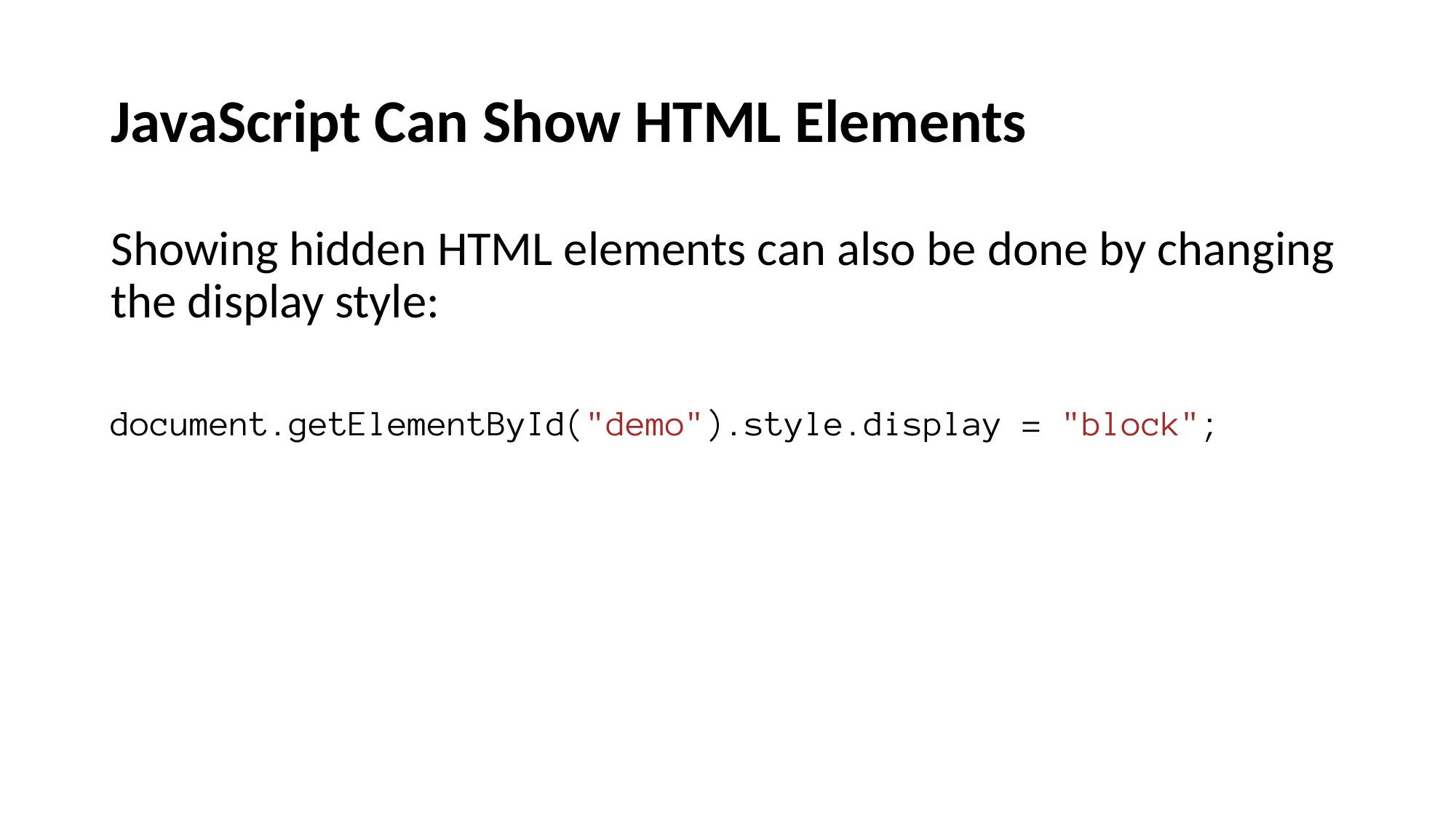

# JavaScript Can Show HTML Elements
Showing hidden HTML elements can also be done by changing the display style:

document.getElementById("demo").style.display = "block";